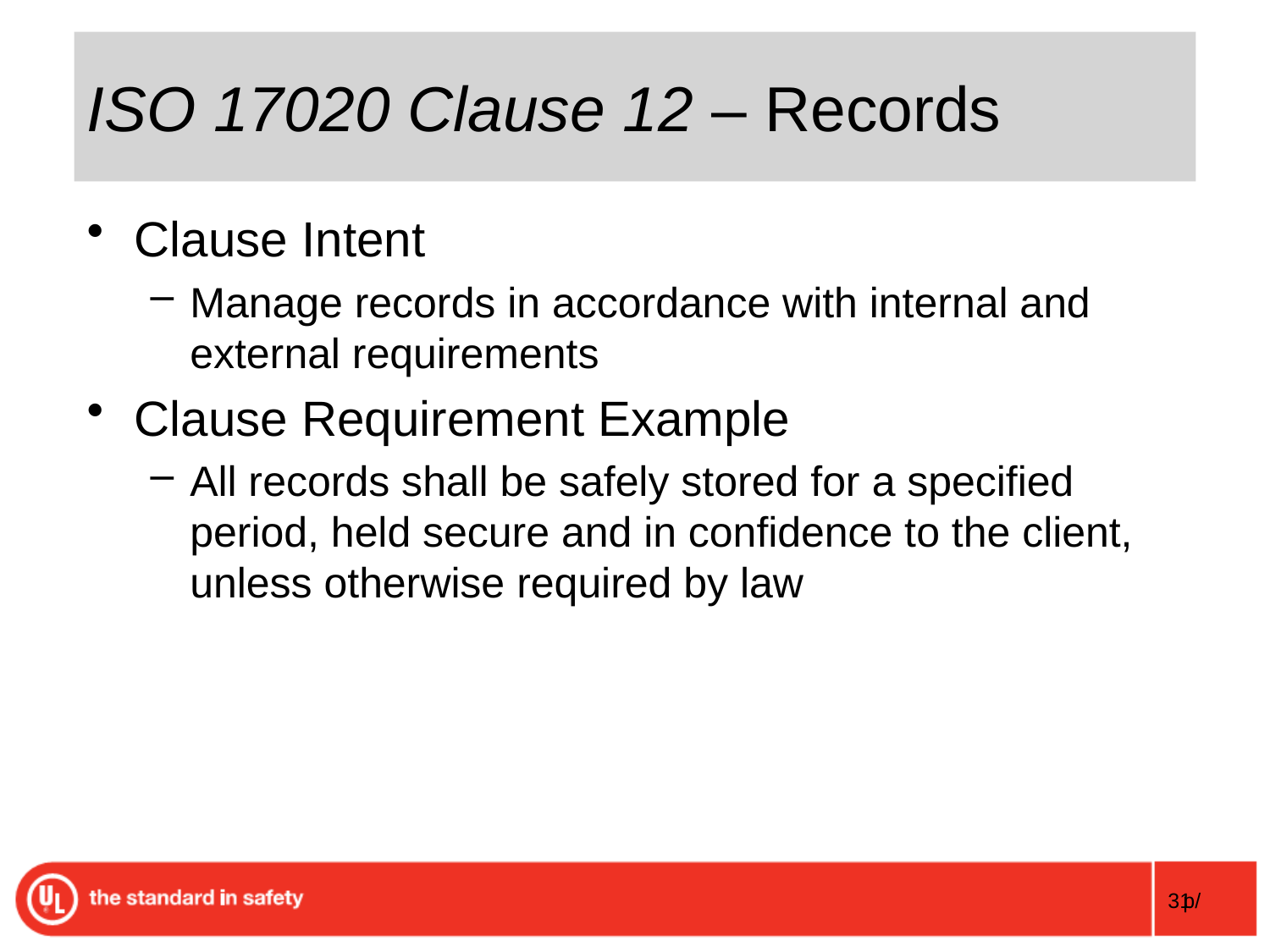

# ISO 17020 Clause 12 – Records
Clause Intent
Manage records in accordance with internal and external requirements
Clause Requirement Example
All records shall be safely stored for a specified period, held secure and in confidence to the client, unless otherwise required by law